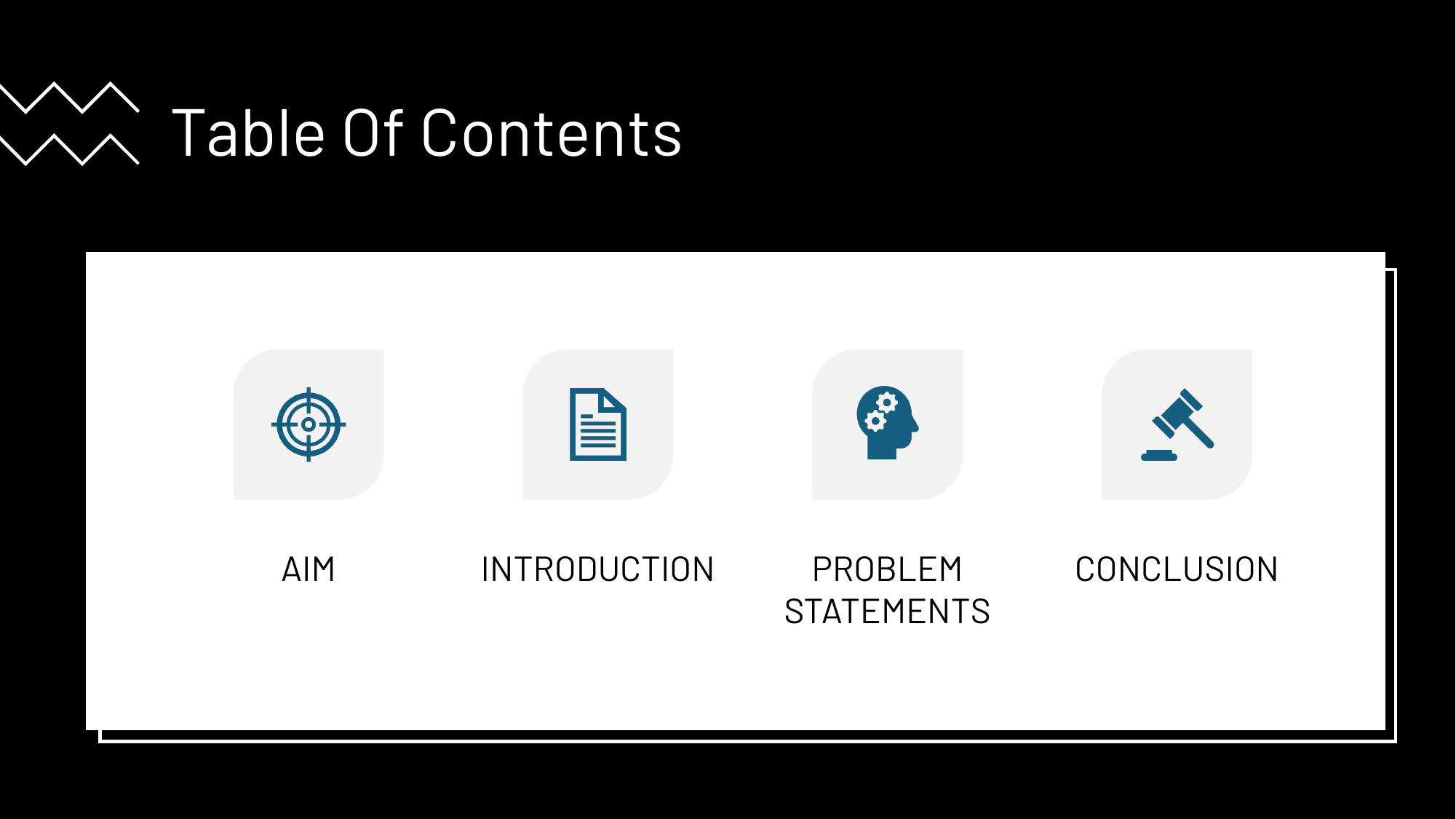

# Table Of Contents

Aim
Introduction
Problem Statements
conclusion